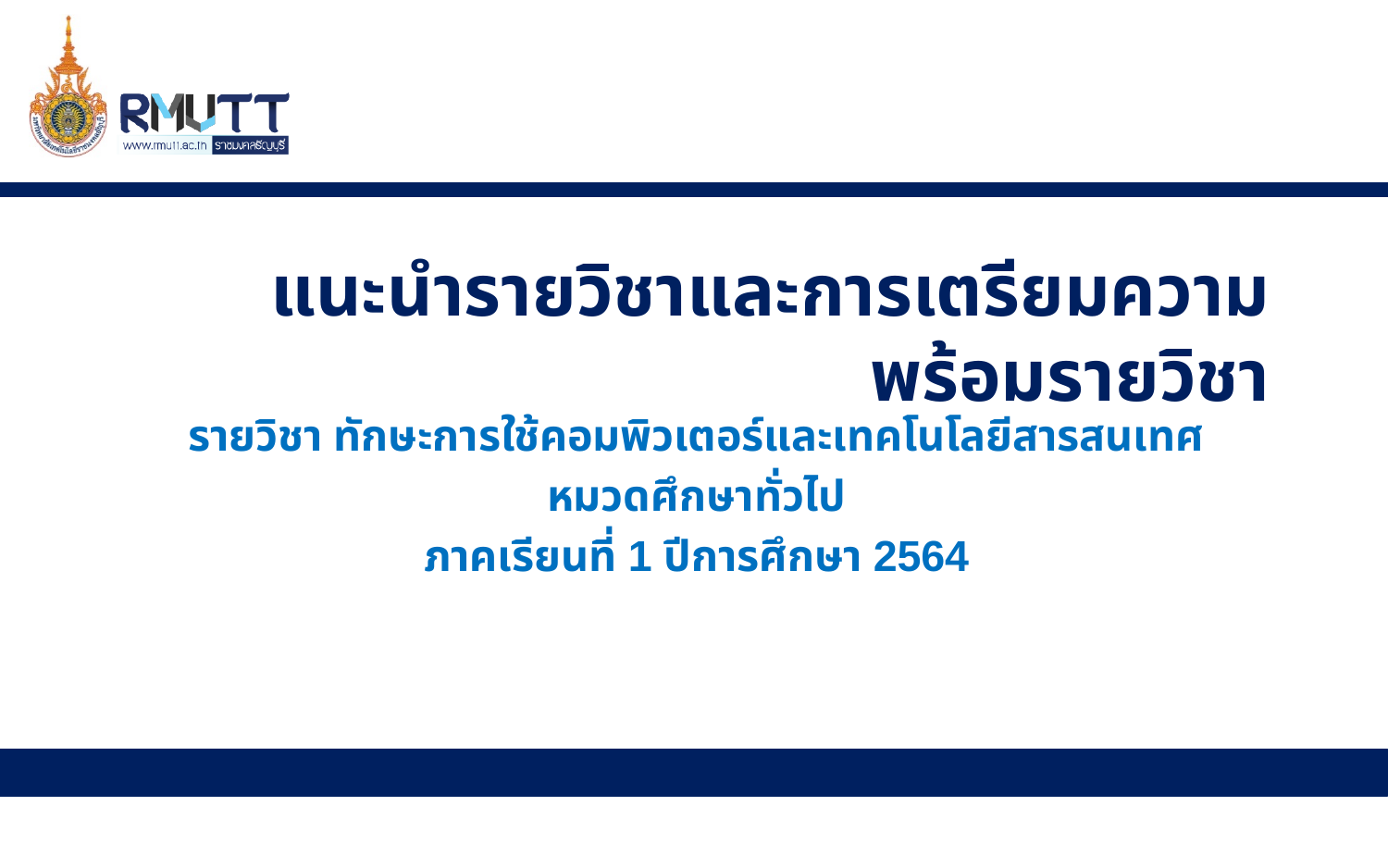

# แนะนำรายวิชาและการเตรียมความพร้อมรายวิชา
รายวิชา ทักษะการใช้คอมพิวเตอร์และเทคโนโลยีสารสนเทศ
หมวดศึกษาทั่วไป
ภาคเรียนที่ 1 ปีการศึกษา 2564